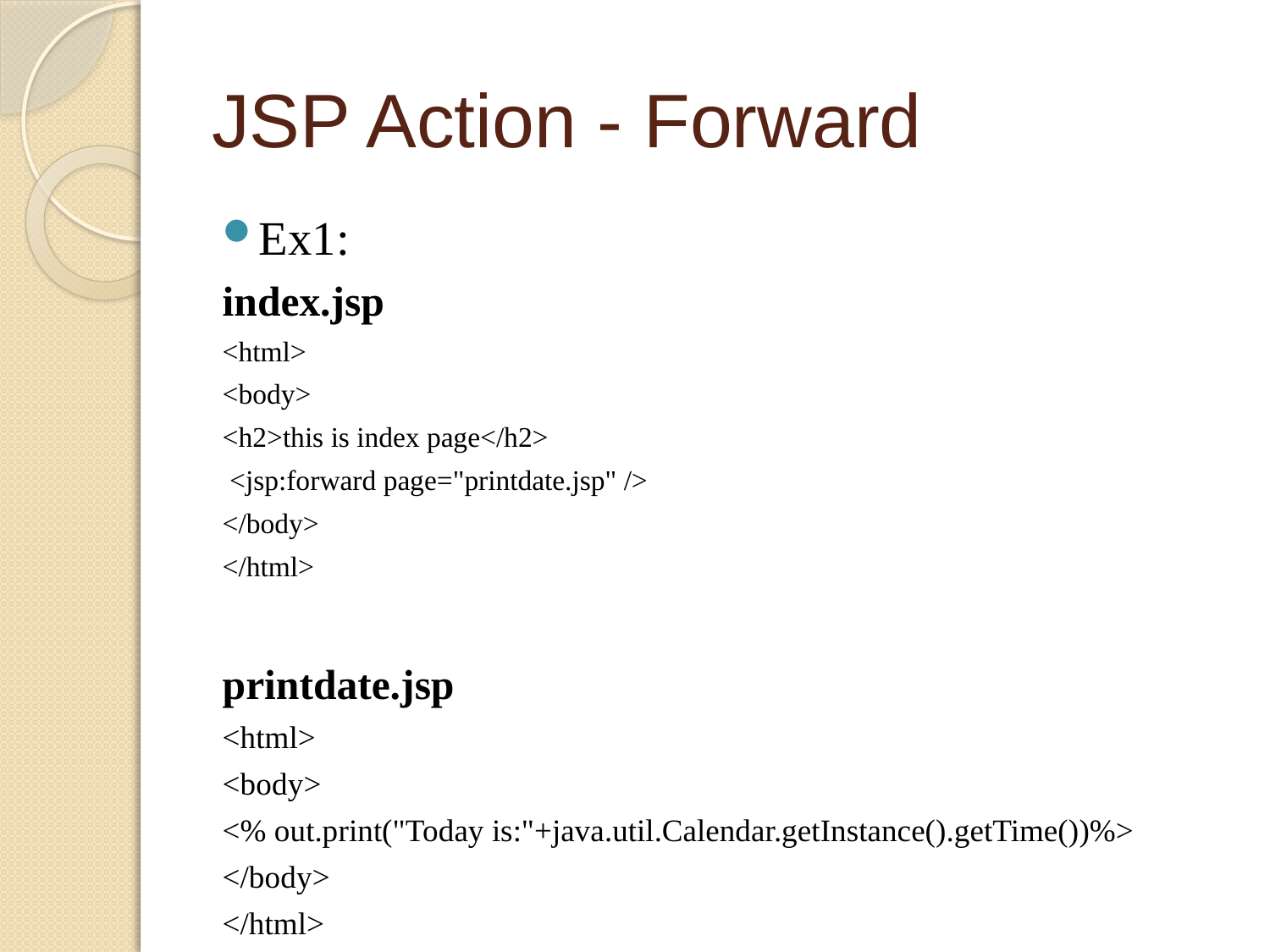

# JSP Action - Forward
Ex1:
index.jsp
<html>
<body>
<h2>this is index page</h2>
 <jsp:forward page="printdate.jsp" />
</body>
</html>

printdate.jsp
<html>
<body>
<% out.print("Today is:"+java.util.Calendar.getInstance().getTime())%>
</body>
</html>